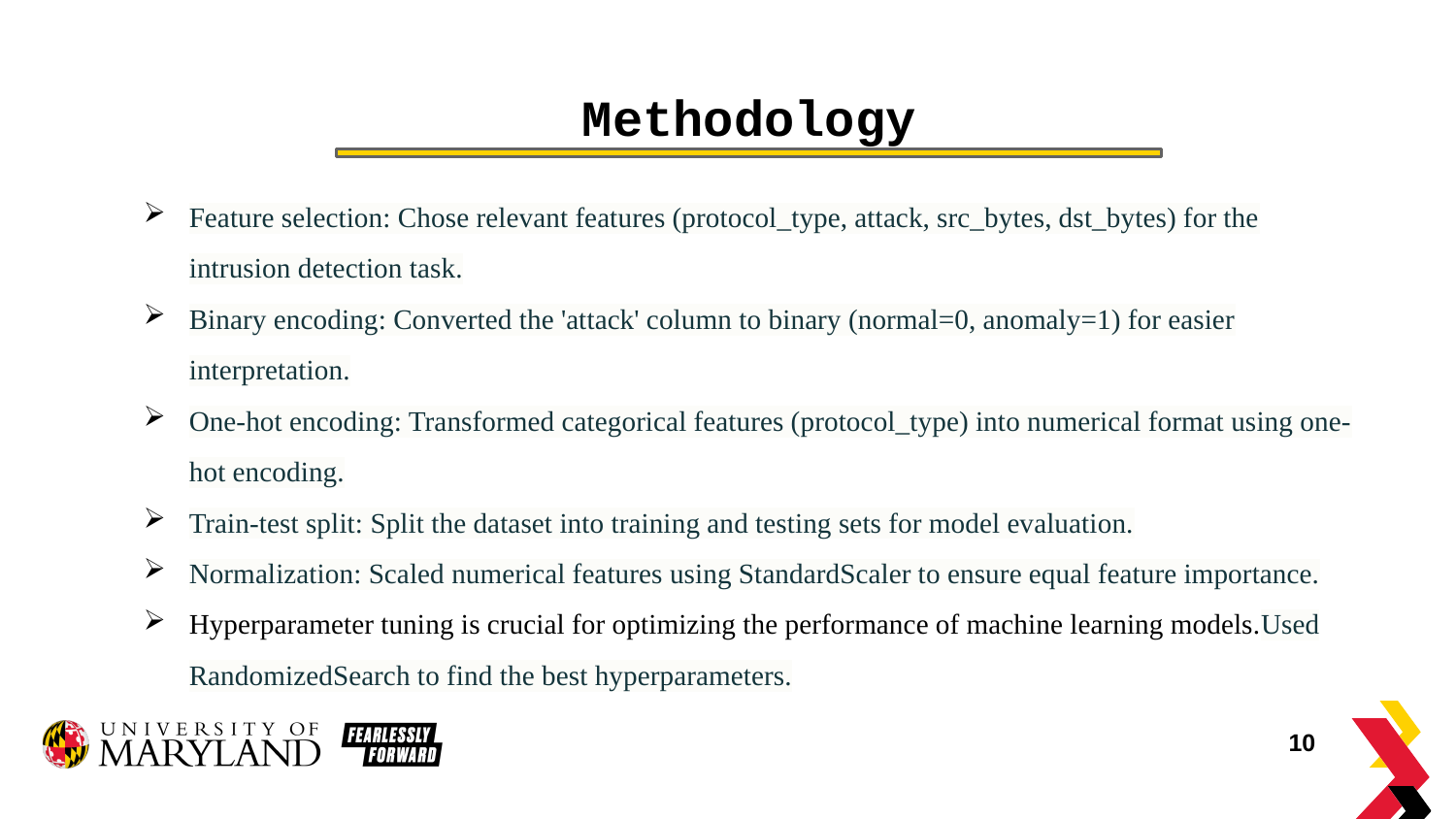

# Methodology

Feature selection: Chose relevant features (protocol_type, attack, src_bytes, dst_bytes) for the intrusion detection task.
Binary encoding: Converted the 'attack' column to binary (normal=0, anomaly=1) for easier interpretation.
One-hot encoding: Transformed categorical features (protocol_type) into numerical format using one-hot encoding.
Train-test split: Split the dataset into training and testing sets for model evaluation.
Normalization: Scaled numerical features using StandardScaler to ensure equal feature importance.
Hyperparameter tuning is crucial for optimizing the performance of machine learning models.Used RandomizedSearch to find the best hyperparameters.
10